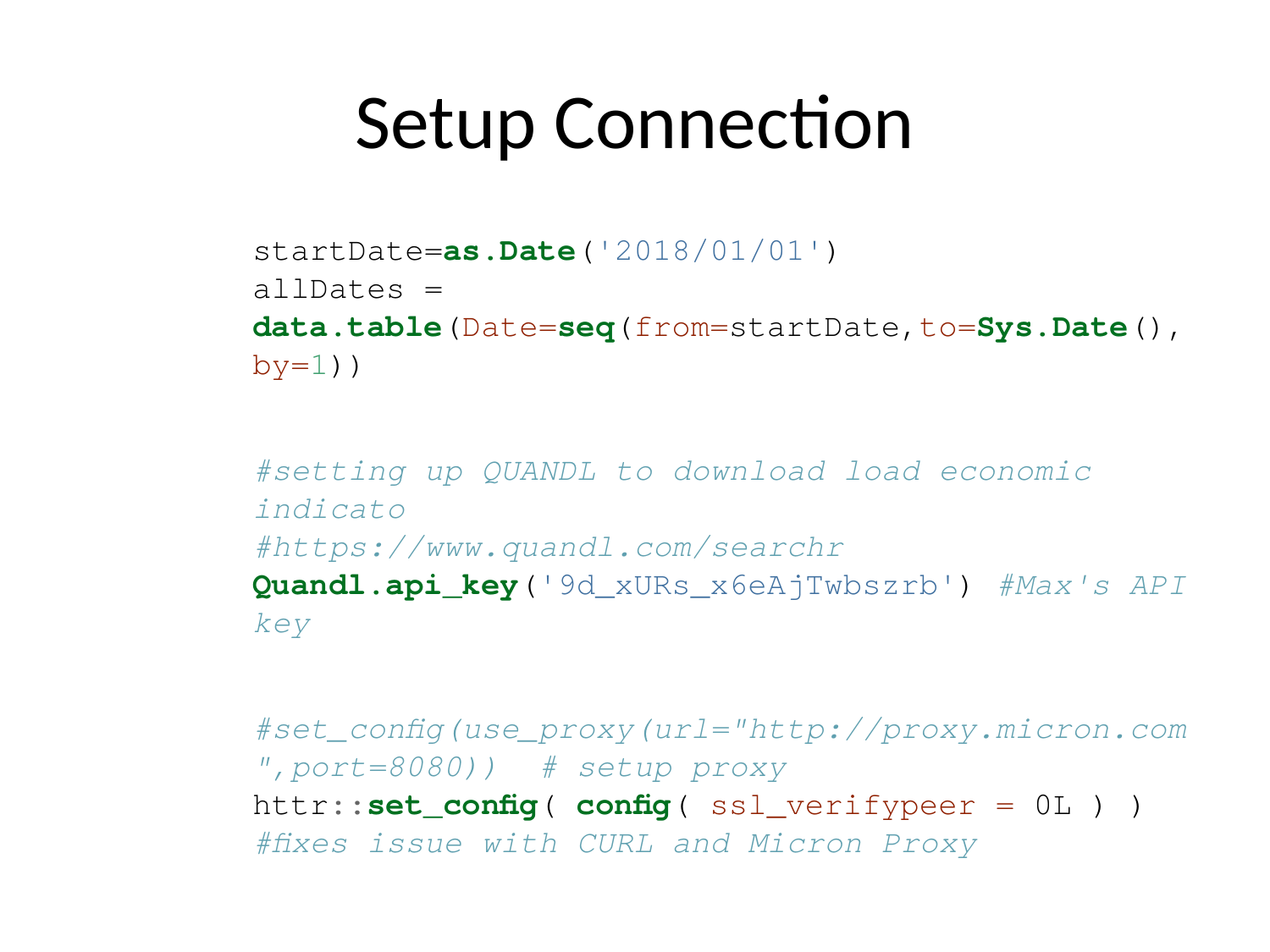

# Setup Connection
startDate=as.Date('2018/01/01')
allDates = data.table(Date=seq(from=startDate,to=Sys.Date(),by=1))
#setting up QUANDL to download load economic indicato
#https://www.quandl.com/searchr
Quandl.api_key('9d_xURs_x6eAjTwbszrb') #Max's API key
#set_config(use_proxy(url="http://proxy.micron.com",port=8080))  # setup proxy
httr::set_config( config( ssl_verifypeer = 0L ) ) #fixes issue with CURL and Micron Proxy